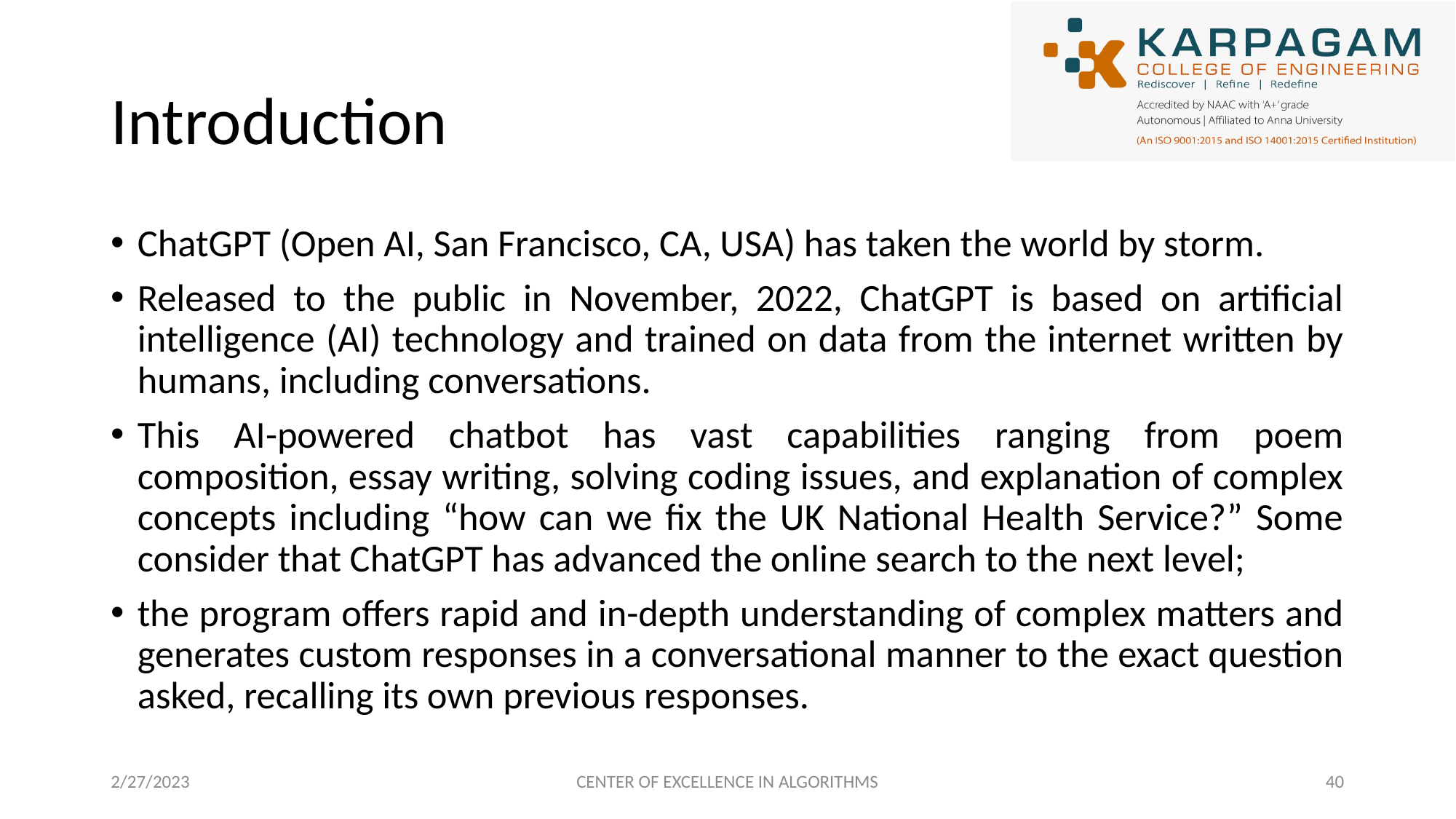

# Introduction
ChatGPT (Open AI, San Francisco, CA, USA) has taken the world by storm.
Released to the public in November, 2022, ChatGPT is based on artificial intelligence (AI) technology and trained on data from the internet written by humans, including conversations.
This AI-powered chatbot has vast capabilities ranging from poem composition, essay writing, solving coding issues, and explanation of complex concepts including “how can we fix the UK National Health Service?” Some consider that ChatGPT has advanced the online search to the next level;
the program offers rapid and in-depth understanding of complex matters and generates custom responses in a conversational manner to the exact question asked, recalling its own previous responses.
2/27/2023
CENTER OF EXCELLENCE IN ALGORITHMS
40